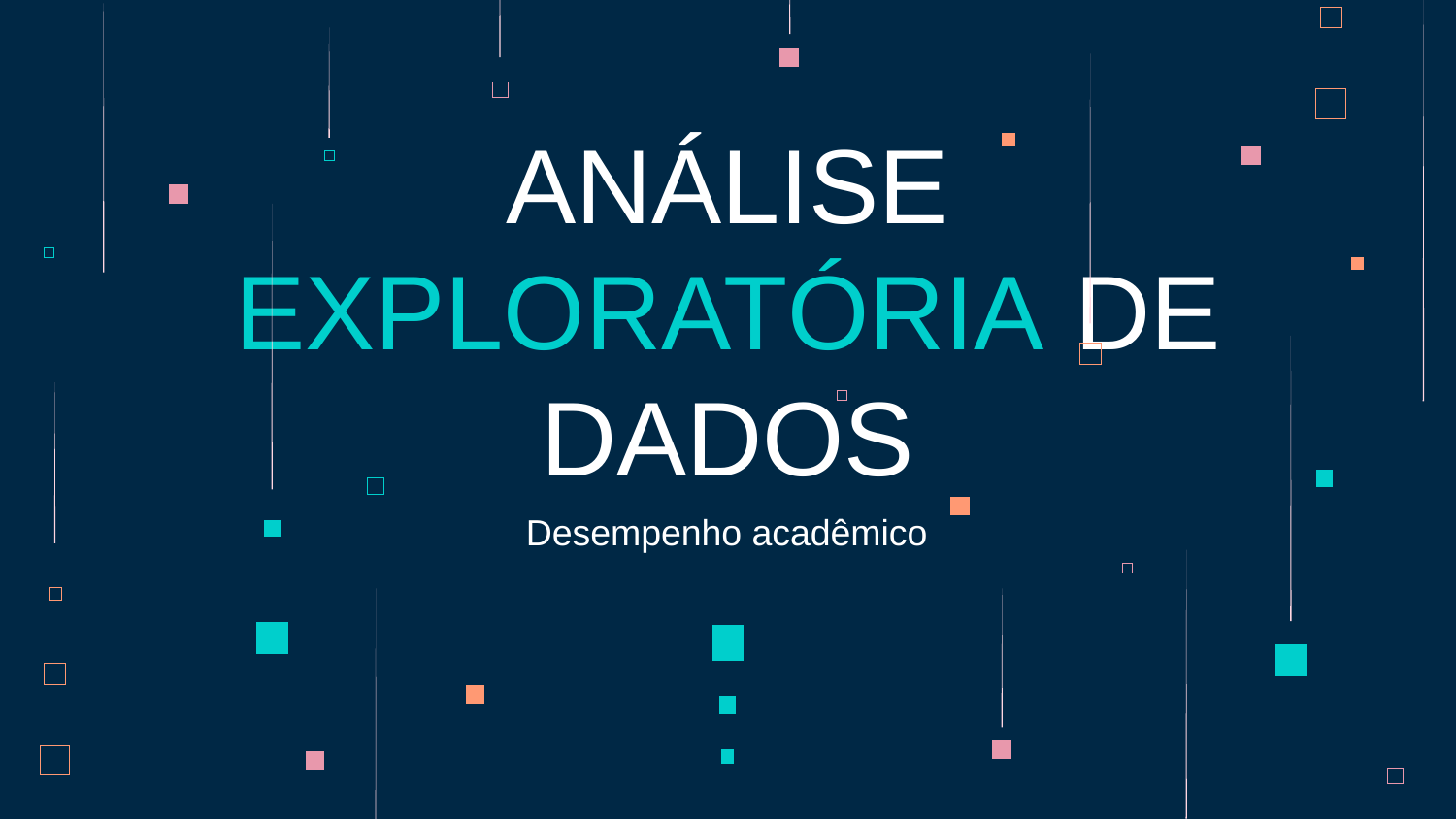

# ANÁLISE EXPLORATÓRIA DE DADOS

Desempenho acadêmico